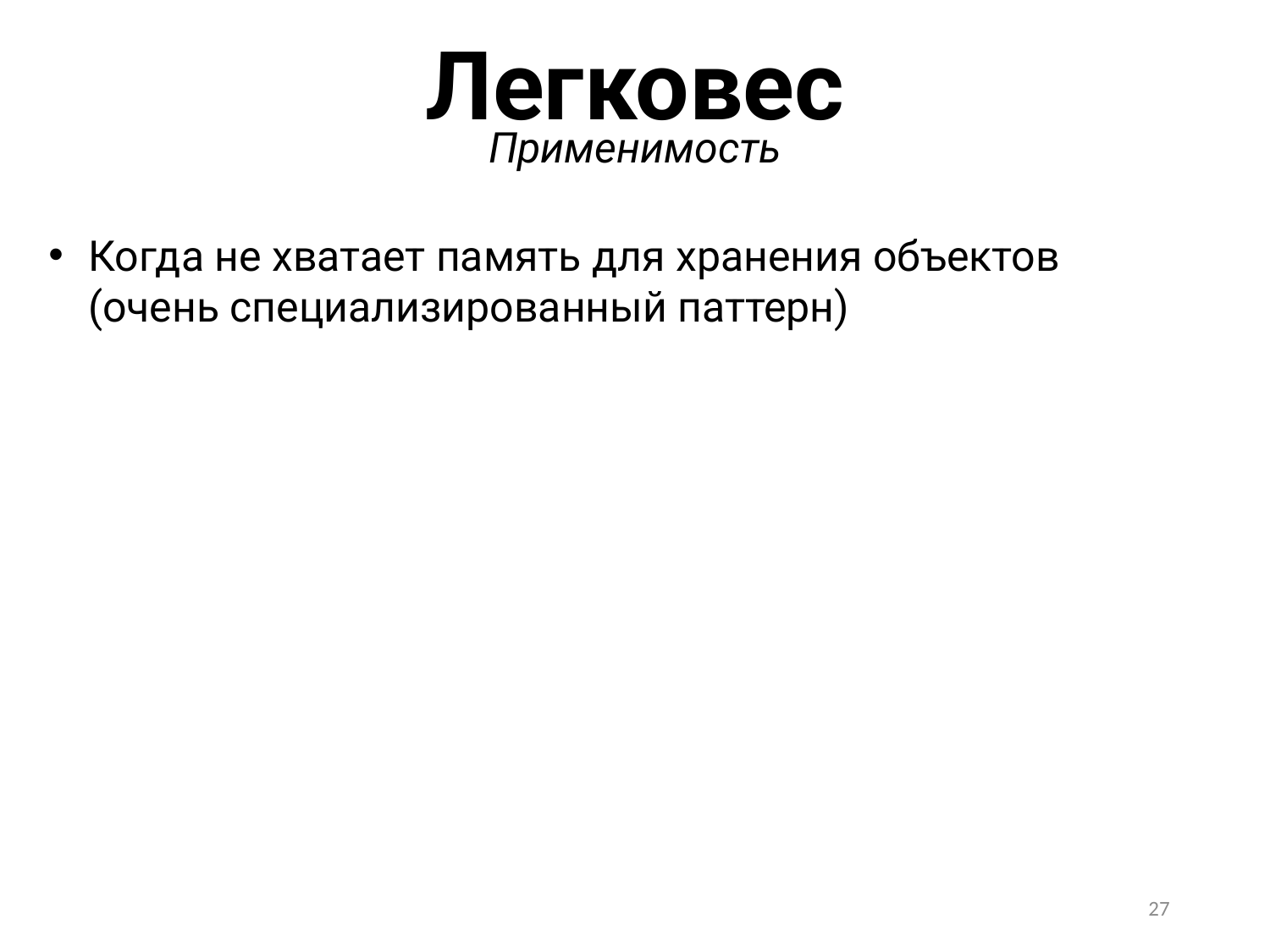

Легковес
Применимость
Когда не хватает память для хранения объектов
(очень специализированный паттерн)
27